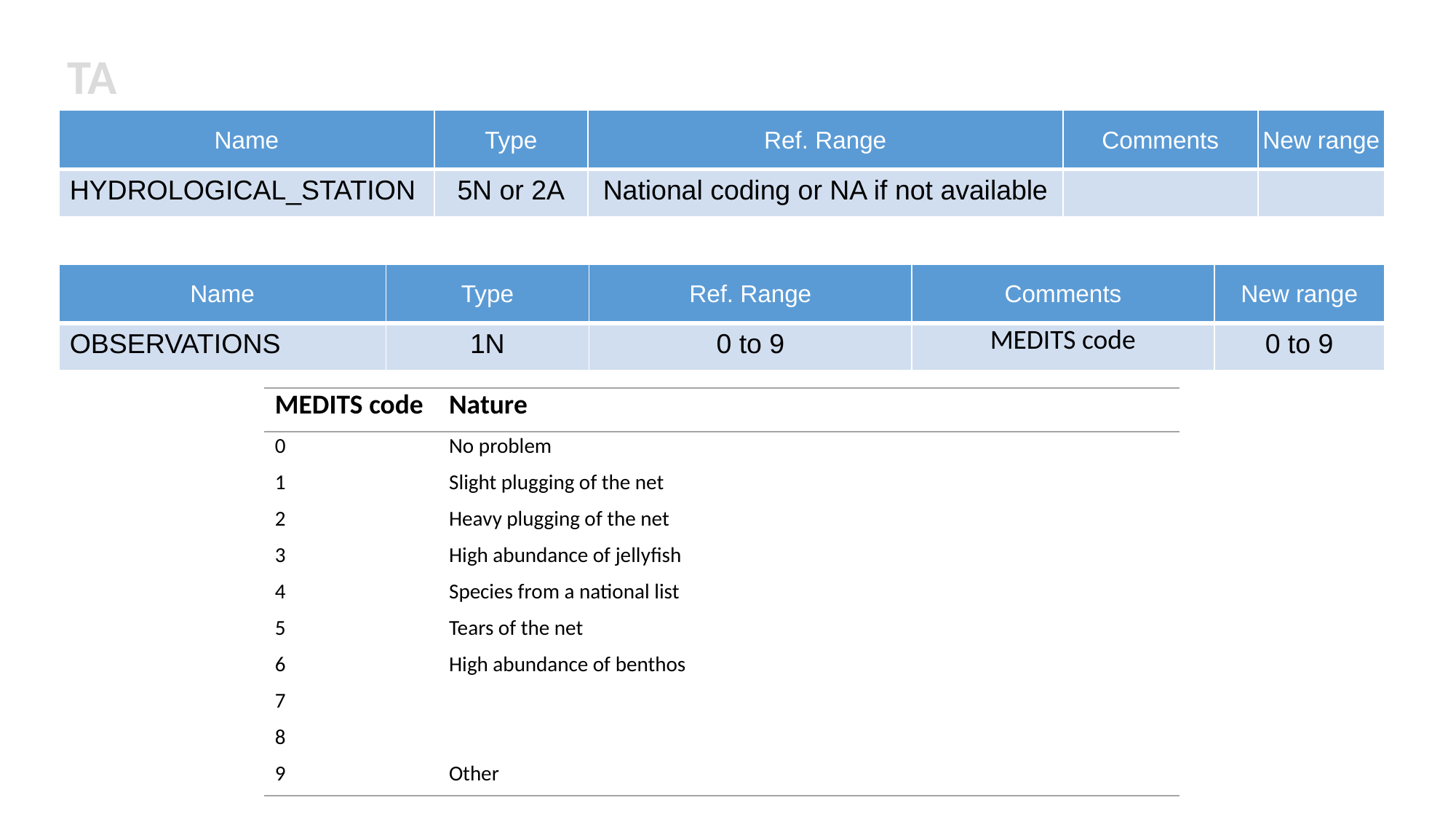

TA
| Name | Type | Ref. Range | Comments | New range |
| --- | --- | --- | --- | --- |
| HYDROLOGICAL\_STATION | 5N or 2A | National coding or NA if not available |  |  |
| Name | Type | Ref. Range | Comments | New range |
| --- | --- | --- | --- | --- |
| OBSERVATIONS | 1N | 0 to 9 | MEDITS code | 0 to 9 |
| MEDITS code | Nature |
| --- | --- |
| 0 | No problem |
| 1 | Slight plugging of the net |
| 2 | Heavy plugging of the net |
| 3 | High abundance of jellyfish |
| 4 | Species from a national list |
| 5 | Tears of the net |
| 6 | High abundance of benthos |
| 7 |  |
| 8 |  |
| 9 | Other |